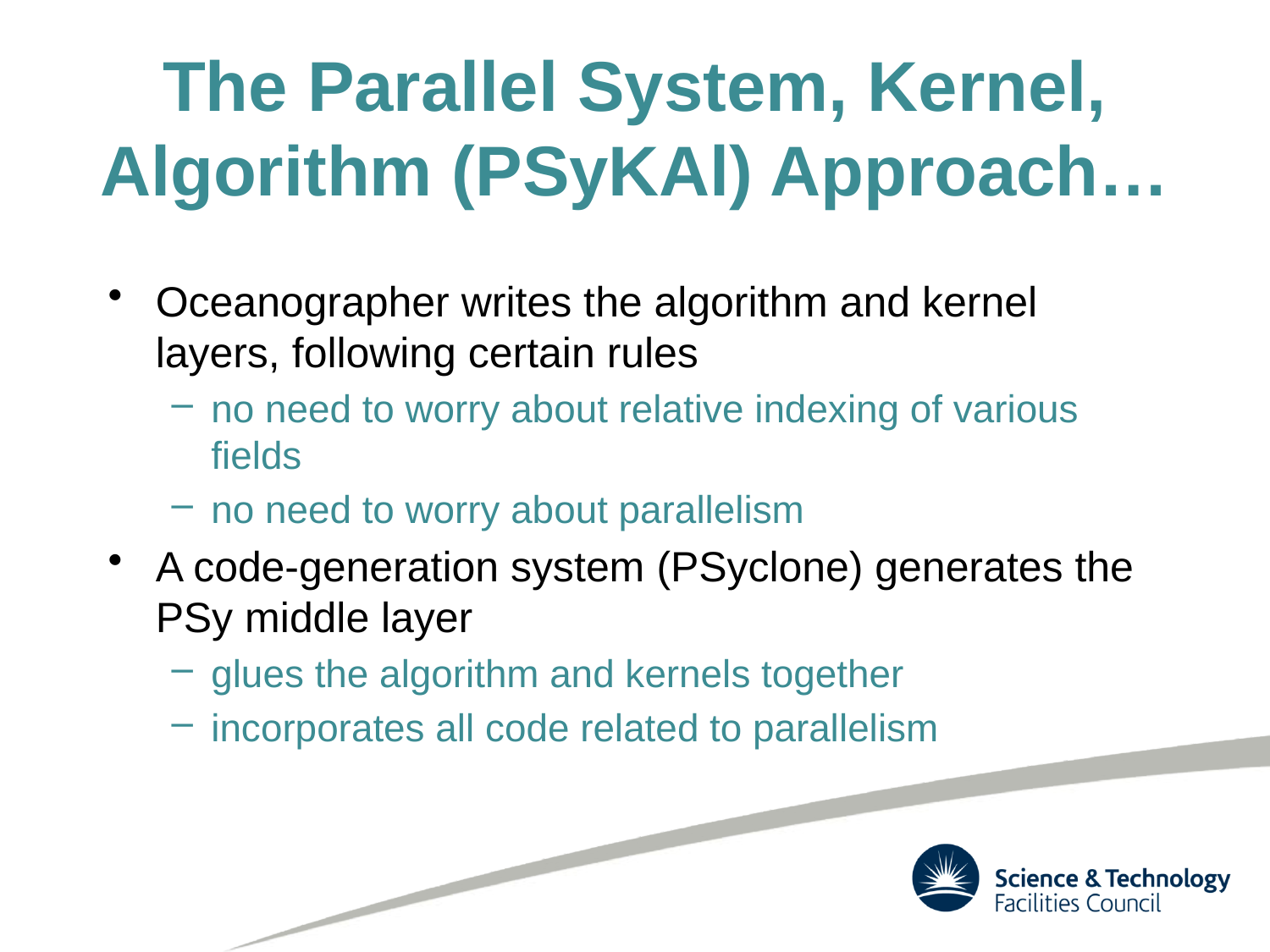

# The Parallel System, Kernel, Algorithm (PSyKAl) Approach…
Oceanographer writes the algorithm and kernel layers, following certain rules
no need to worry about relative indexing of various fields
no need to worry about parallelism
A code-generation system (PSyclone) generates the PSy middle layer
glues the algorithm and kernels together
incorporates all code related to parallelism